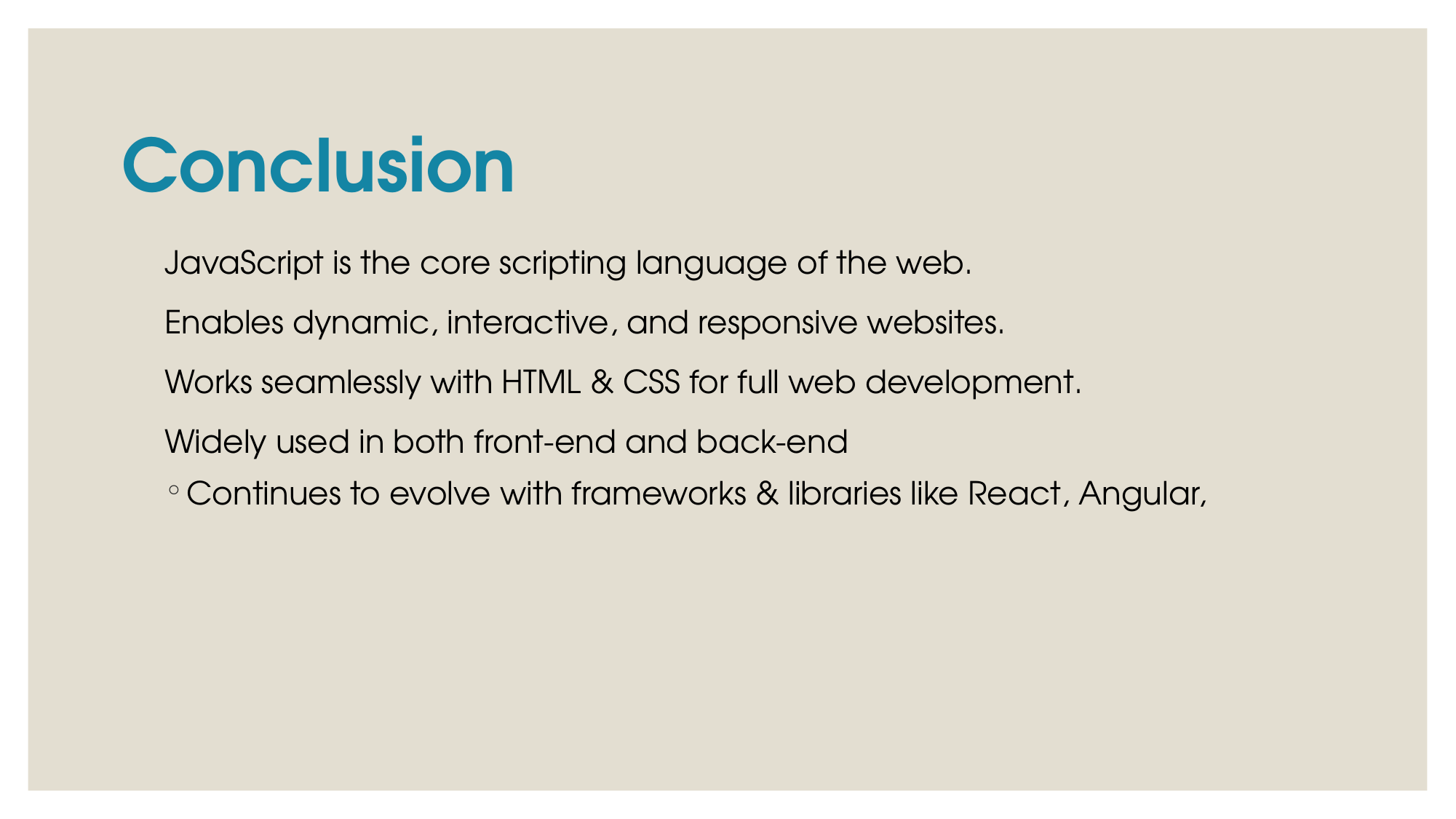

# Conclusion
JavaScript is the core scripting language of the web.
Enables dynamic, interactive, and responsive websites.
Works seamlessly with HTML & CSS for full web development.
Widely used in both front-end and back-end
Continues to evolve with frameworks & libraries like React, Angular,